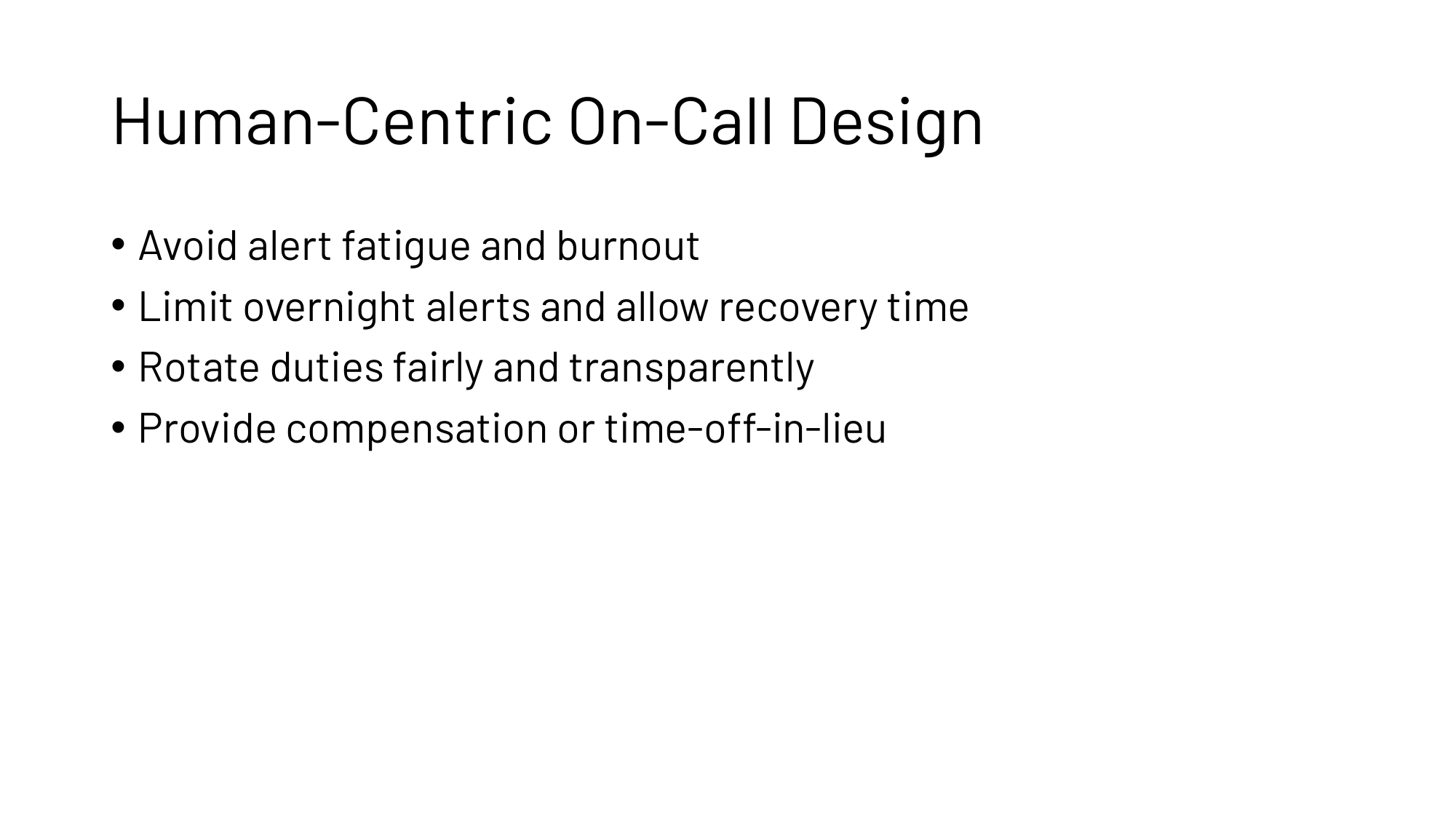

# Human-Centric On-Call Design
Avoid alert fatigue and burnout
Limit overnight alerts and allow recovery time
Rotate duties fairly and transparently
Provide compensation or time-off-in-lieu